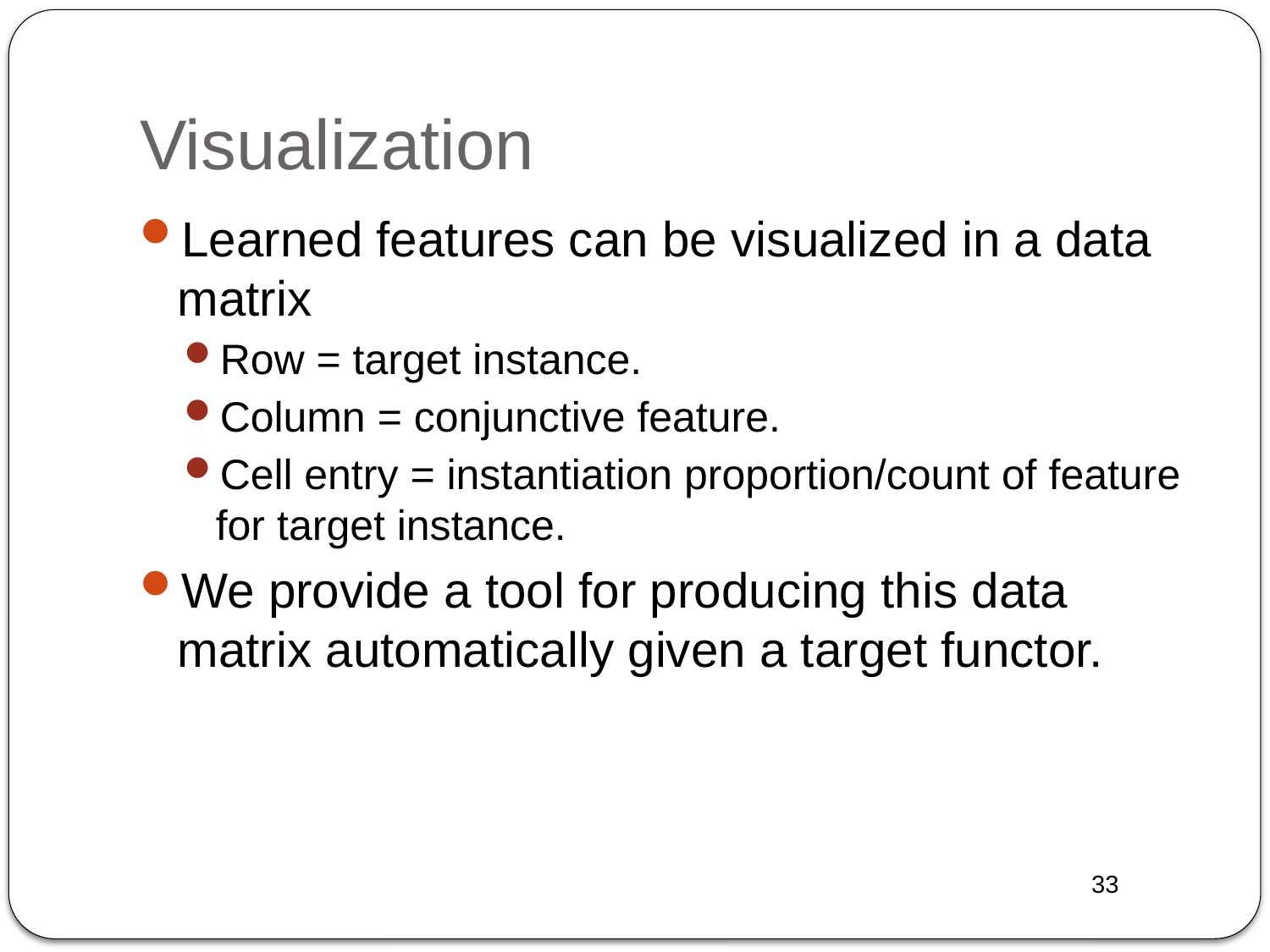

# Visualization
Learned features can be visualized in a data matrix
Row = target instance.
Column = conjunctive feature.
Cell entry = instantiation proportion/count of feature for target instance.
We provide a tool for producing this data matrix automatically given a target functor.